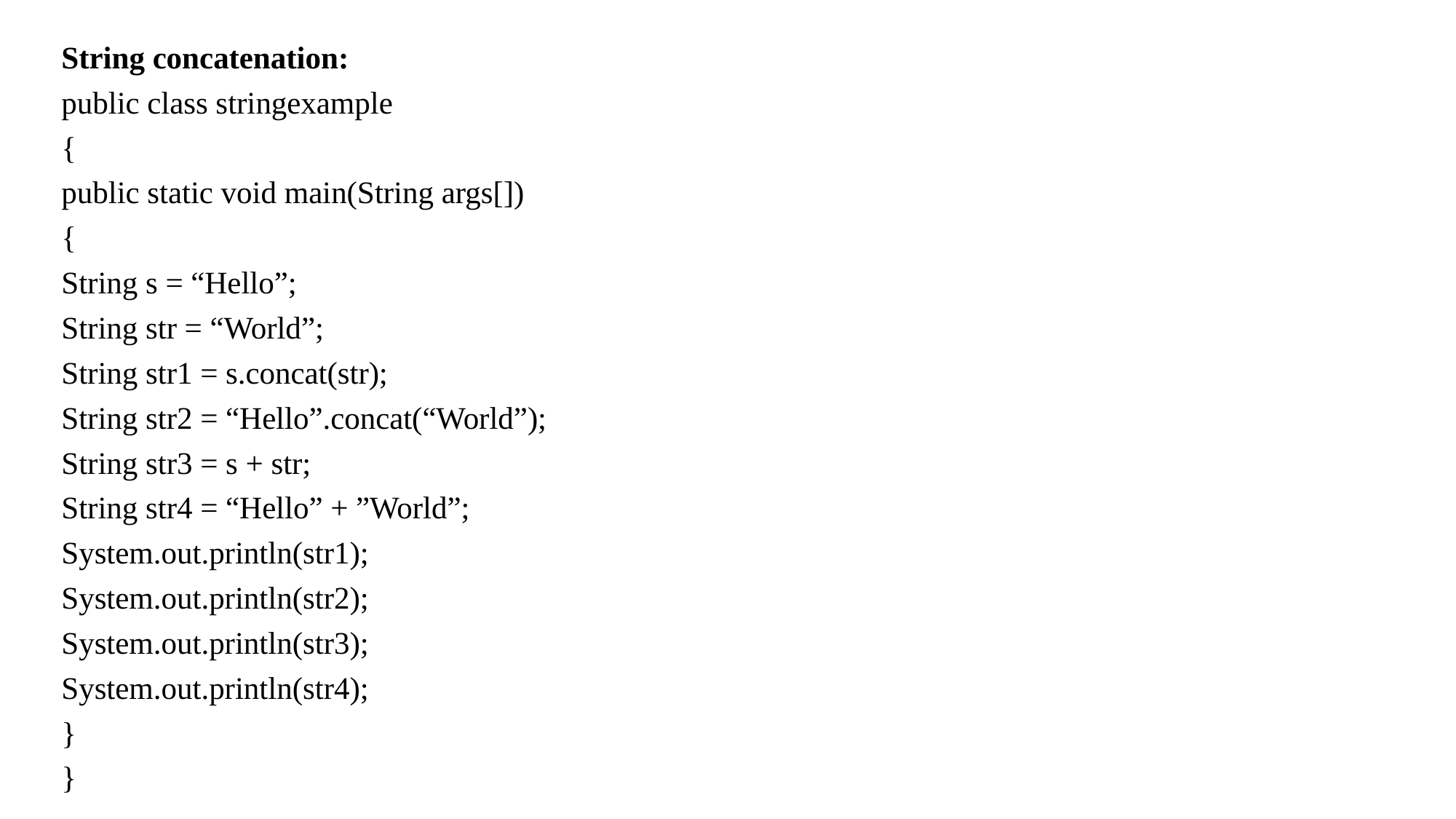

String concatenation:
public class stringexample
{
public static void main(String args[])
{
String s = “Hello”;
String str = “World”;
String str1 = s.concat(str);
String str2 = “Hello”.concat(“World”);
String str3 = s + str;
String str4 = “Hello” + ”World”;
System.out.println(str1);
System.out.println(str2);
System.out.println(str3);
System.out.println(str4);
}
}